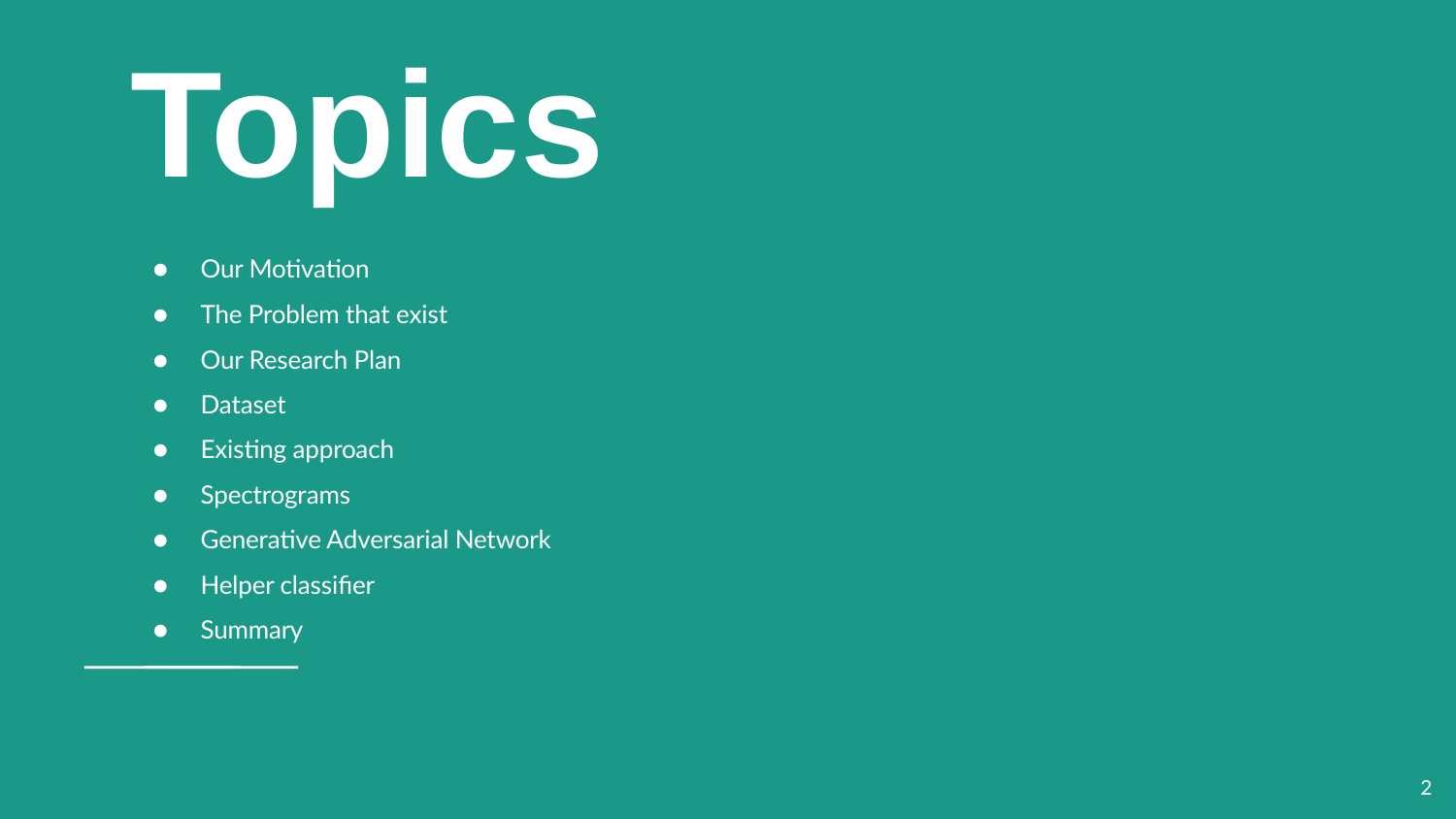

# Topics
Our Motivation
The Problem that exist
Our Research Plan
Dataset
Existing approach
Spectrograms
Generative Adversarial Network
Helper classifier
Summary
2